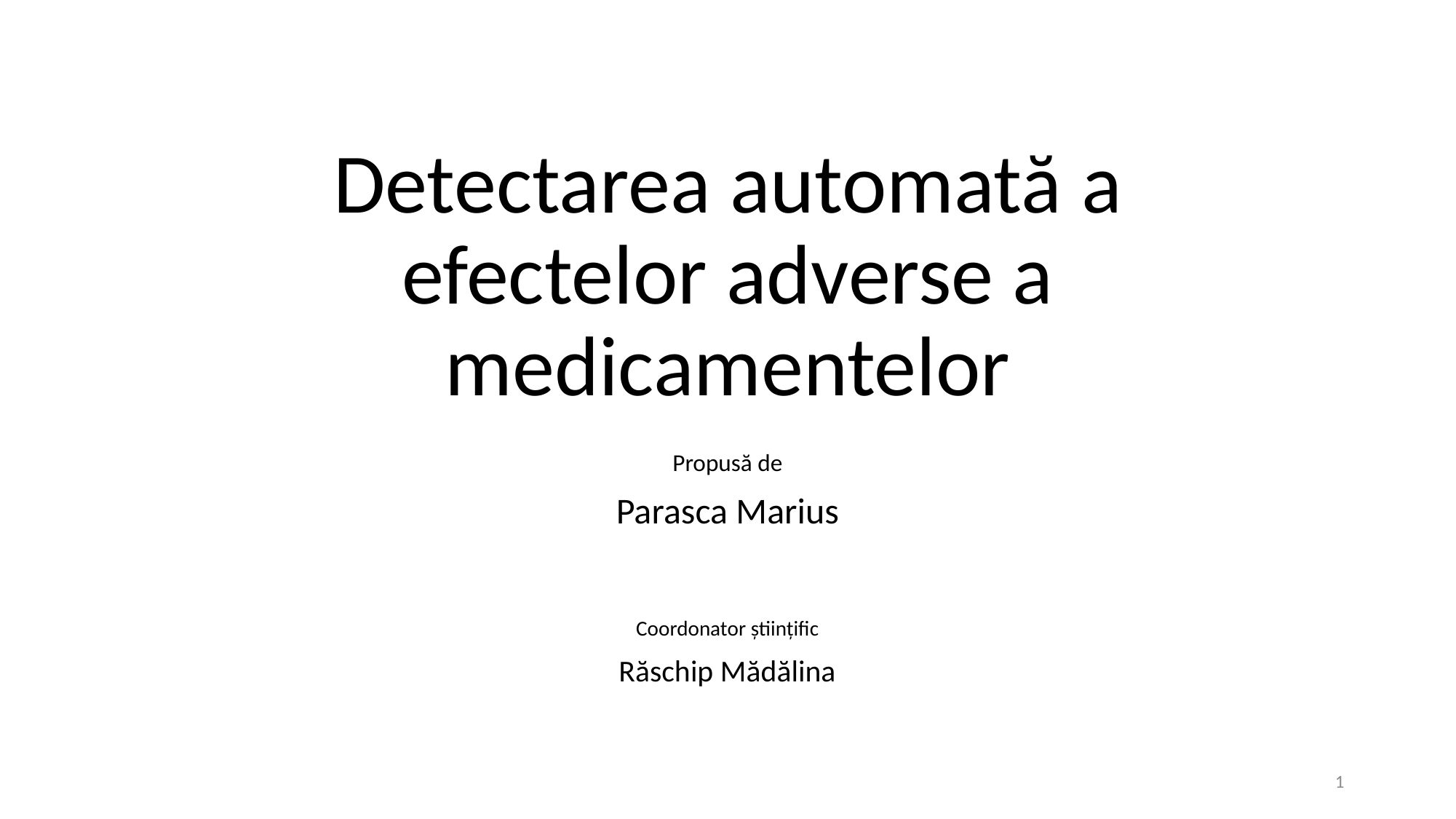

# Detectarea automată a efectelor adverse a medicamentelor
Propusă de
Parasca Marius
Coordonator științific
Răschip Mădălina
1